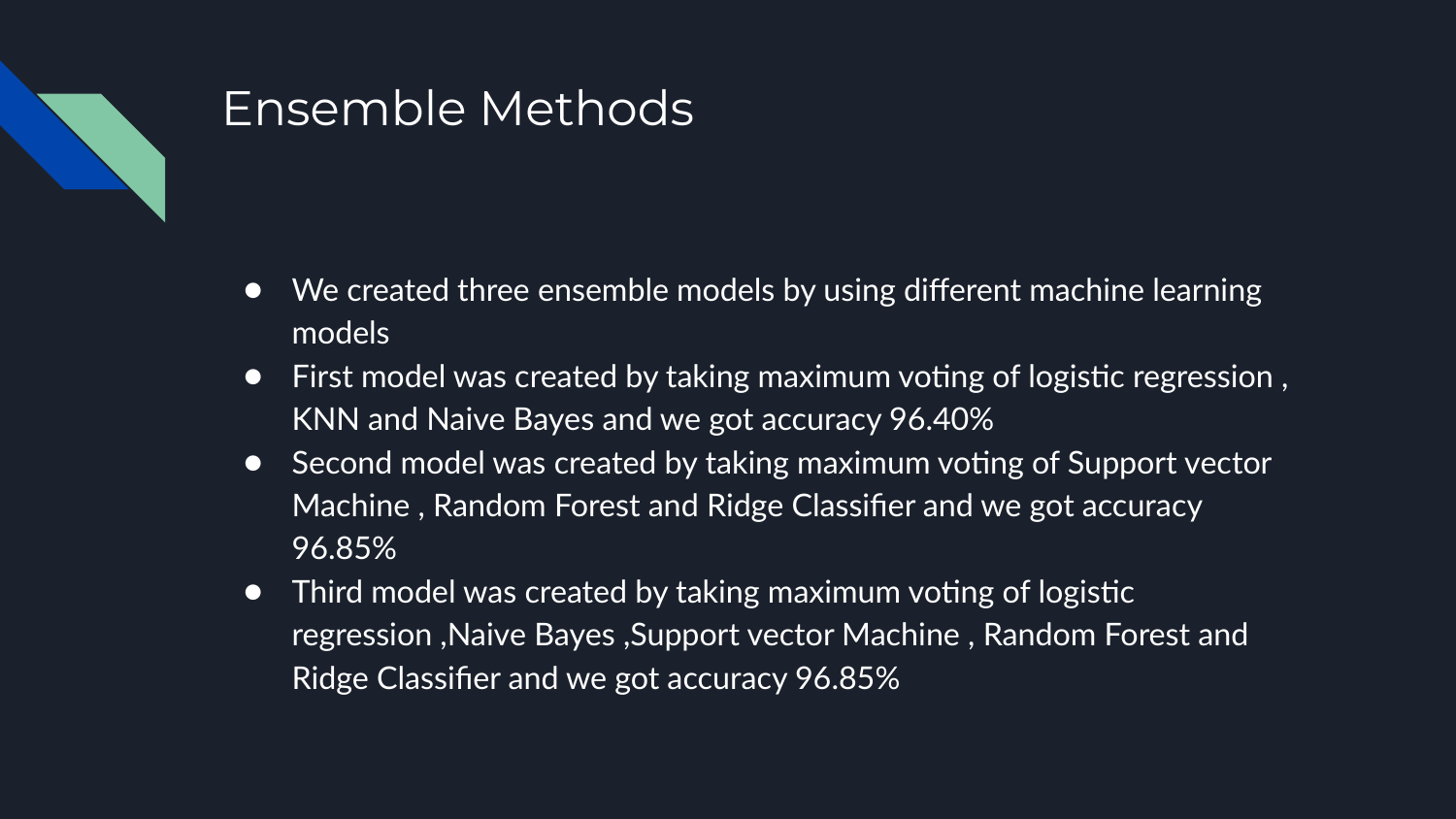

# Ensemble Methods
We created three ensemble models by using different machine learning models
First model was created by taking maximum voting of logistic regression , KNN and Naive Bayes and we got accuracy 96.40%
Second model was created by taking maximum voting of Support vector Machine , Random Forest and Ridge Classifier and we got accuracy 96.85%
Third model was created by taking maximum voting of logistic regression ,Naive Bayes ,Support vector Machine , Random Forest and Ridge Classifier and we got accuracy 96.85%